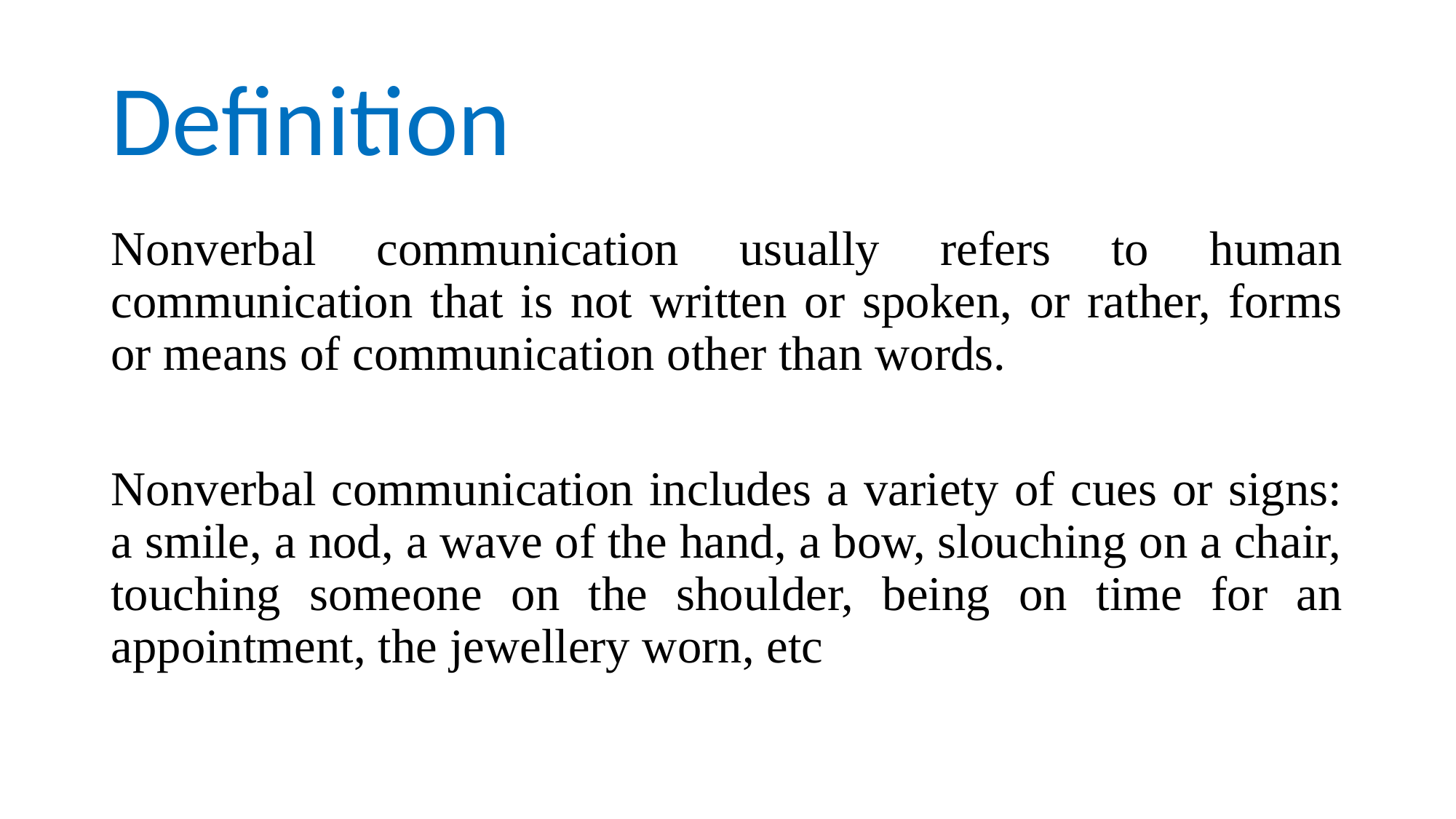

# Definition
Nonverbal communication usually refers to human communication that is not written or spoken, or rather, forms or means of communication other than words.

Nonverbal communication includes a variety of cues or signs: a smile, a nod, a wave of the hand, a bow, slouching on a chair, touching someone on the shoulder, being on time for an appointment, the jewellery worn, etc